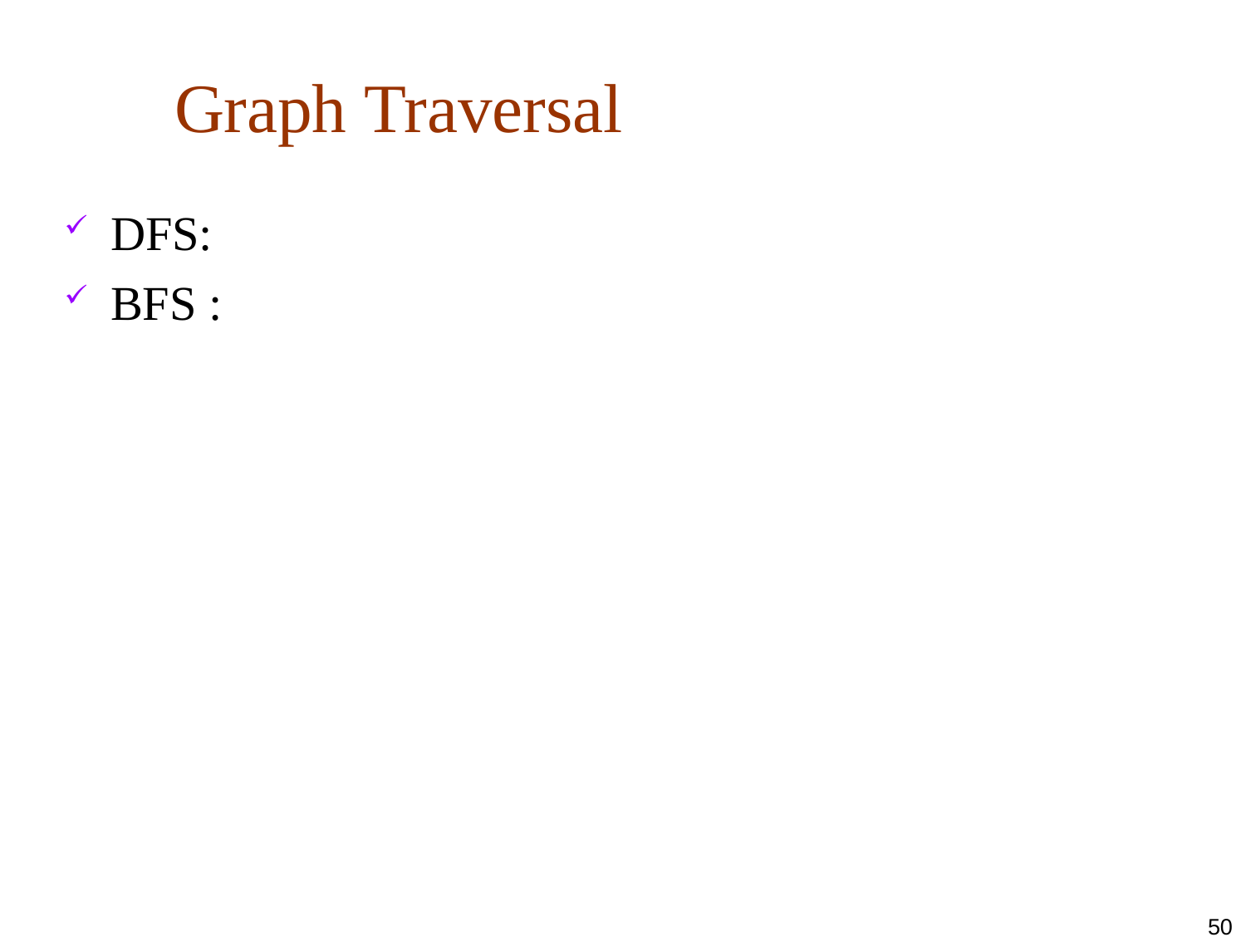

# Graph Traversal
DFS:
BFS :
50